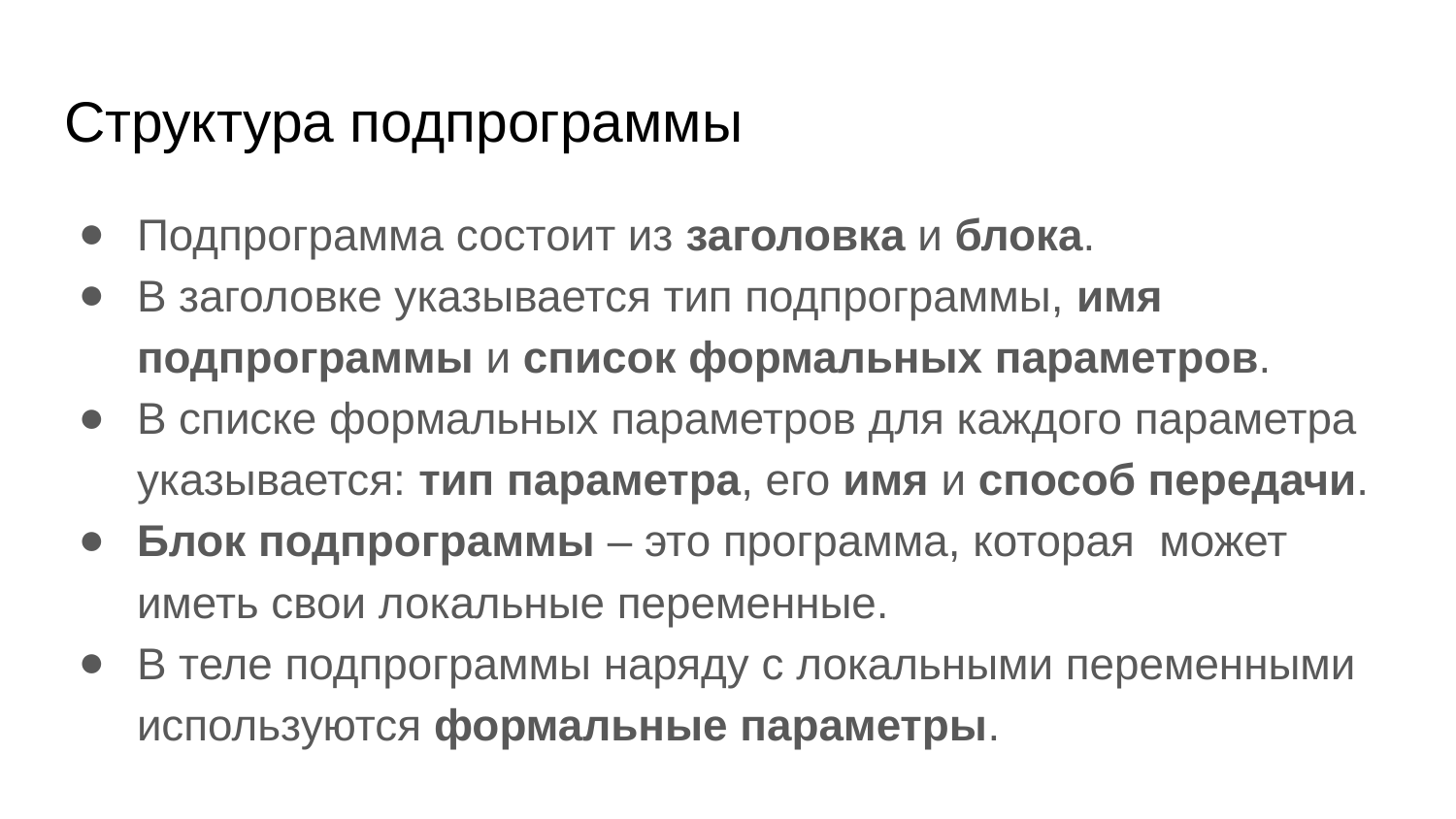

# Структура подпрограммы
Подпрограмма состоит из заголовка и блока.
В заголовке указывается тип подпрограммы, имя подпрограммы и список формальных параметров.
В списке формальных параметров для каждого параметра указывается: тип параметра, его имя и способ передачи.
Блок подпрограммы – это программа, которая  может иметь свои локальные переменные.
В теле подпрограммы наряду с локальными переменными используются формальные параметры.